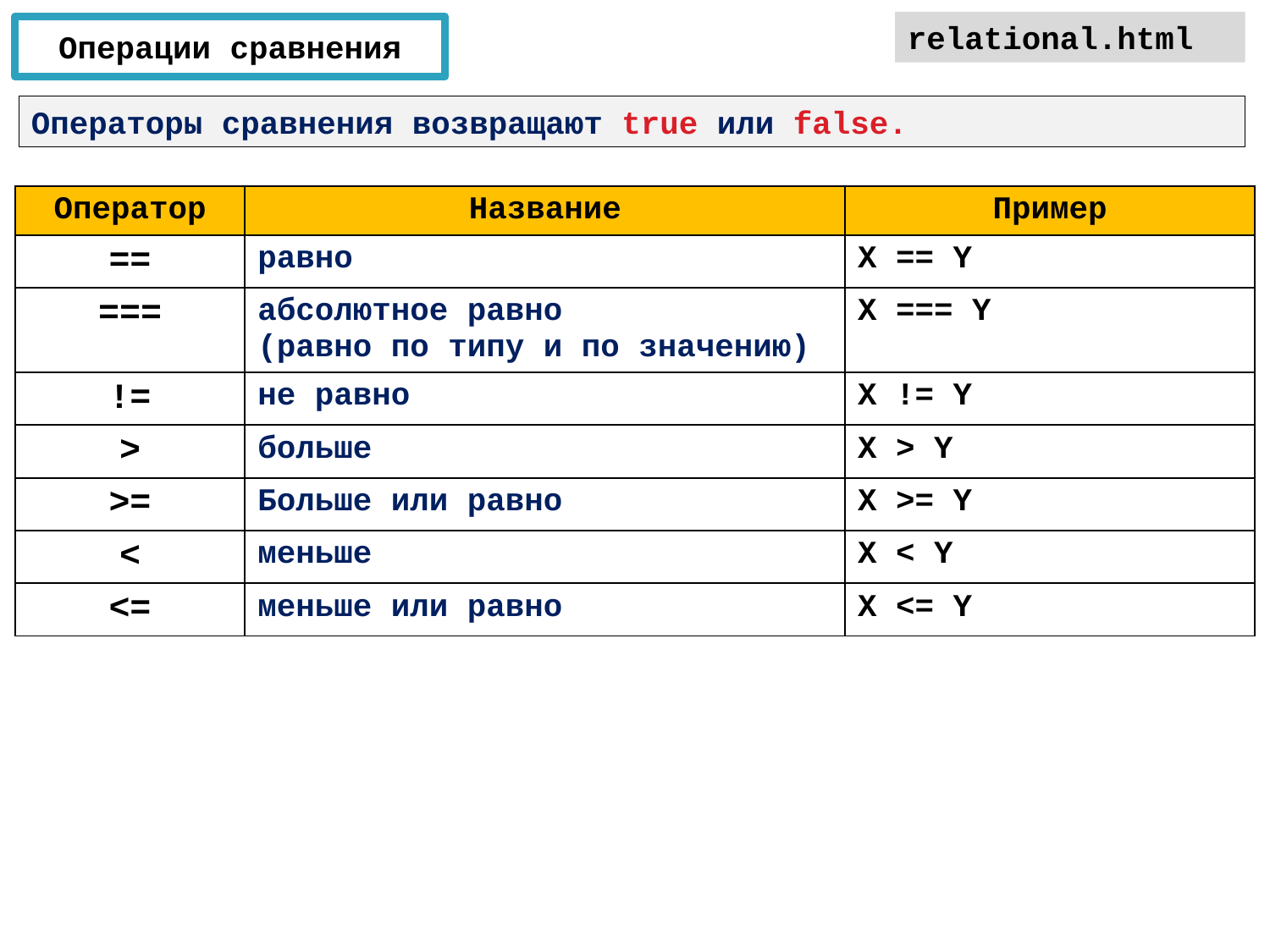

relational.html
Операции сравнения
Операторы сравнения возвращают true или false.
| Оператор | Название | Пример |
| --- | --- | --- |
| == | равно | X == Y |
| === | абсолютное равно (равно по типу и по значению) | X === Y |
| != | не равно | X != Y |
| > | больше | X > Y |
| >= | Больше или равно | X >= Y |
| < | меньше | X < Y |
| <= | меньше или равно | X <= Y |